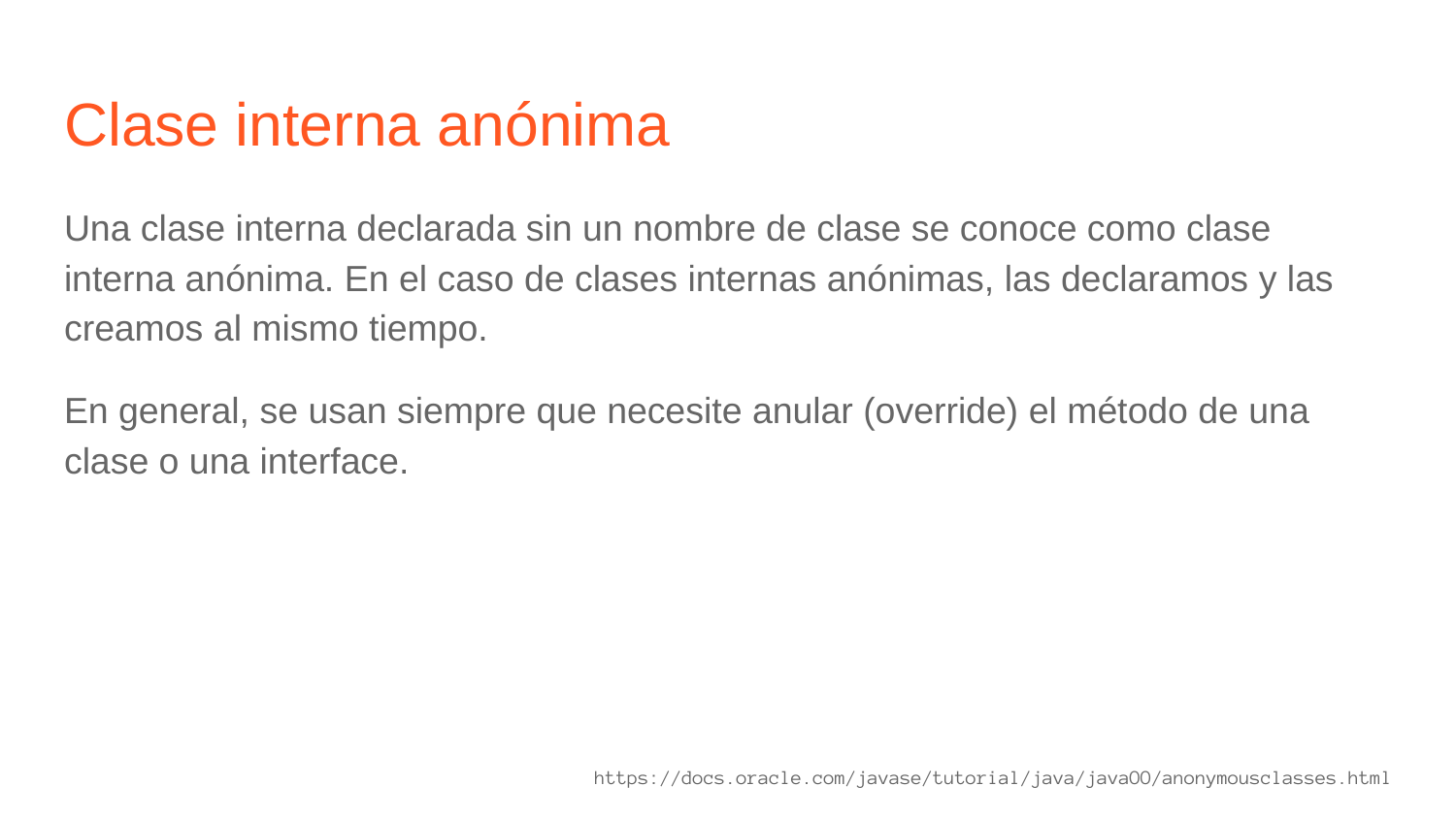

# Clase interna anónima
Una clase interna declarada sin un nombre de clase se conoce como clase interna anónima. En el caso de clases internas anónimas, las declaramos y las creamos al mismo tiempo.
En general, se usan siempre que necesite anular (override) el método de una clase o una interface.

https://docs.oracle.com/javase/tutorial/java/javaOO/anonymousclasses.html